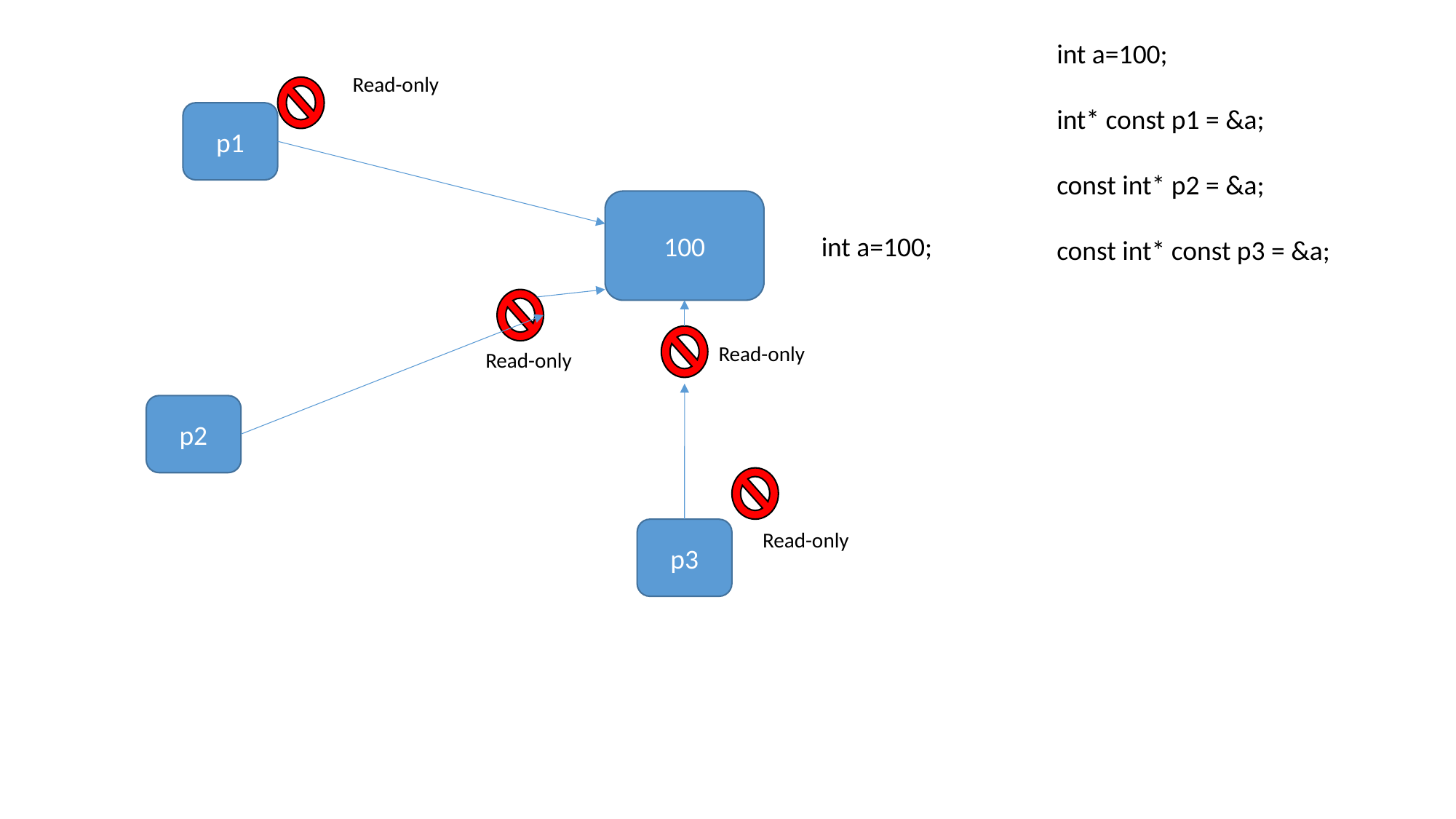

int a=100;

int* const p1 = &a;

const int* p2 = &a;

const int* const p3 = &a;

Read-only

p1
100
int a=100;

Read-only
Read-only
p2

p3
Read-only